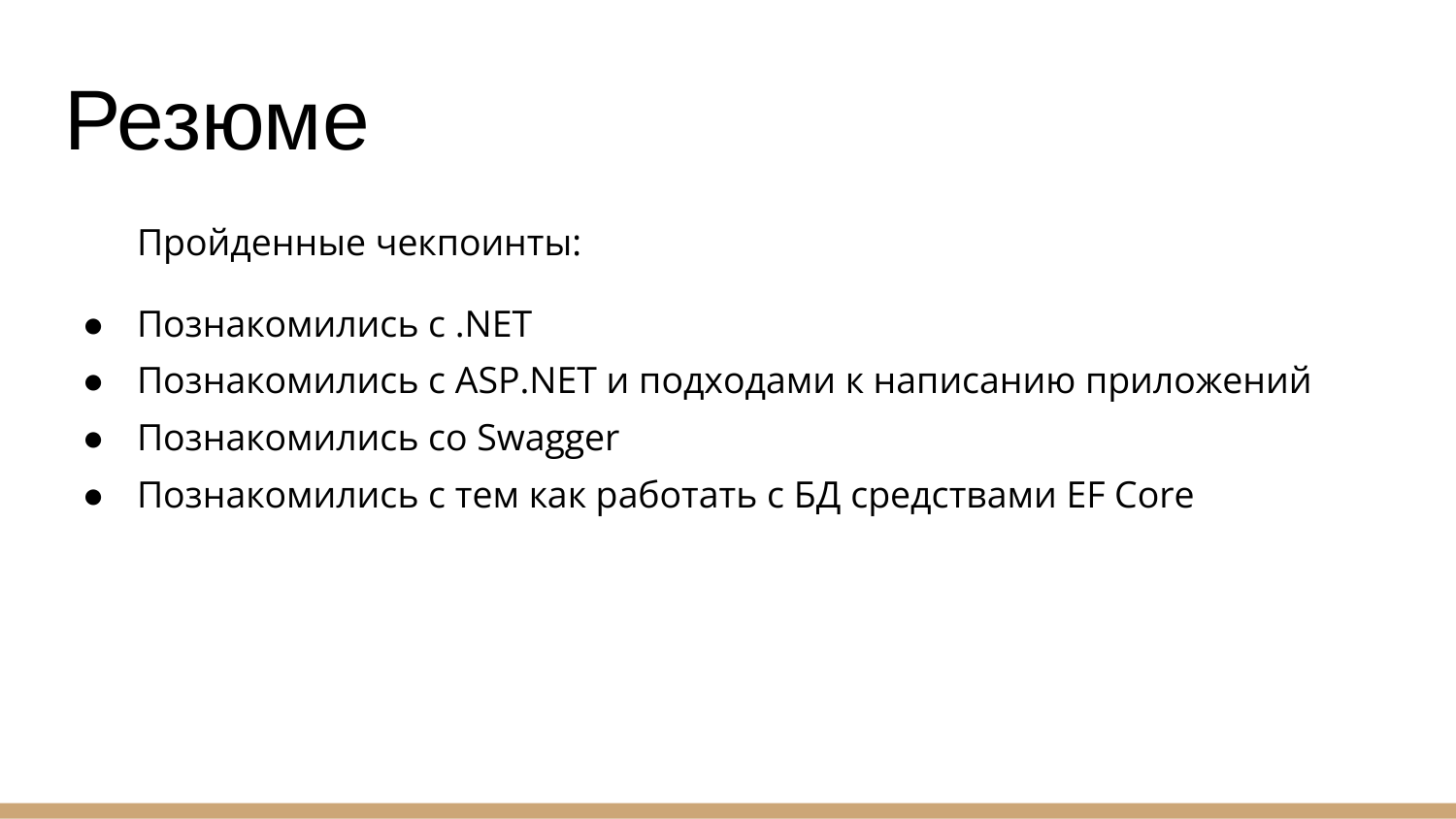

# Резюме
Пройденные чекпоинты:
Познакомились с .NET
Познакомились с ASP.NET и подходами к написанию приложений
Познакомились со Swagger
Познакомились с тем как работать с БД средствами EF Core